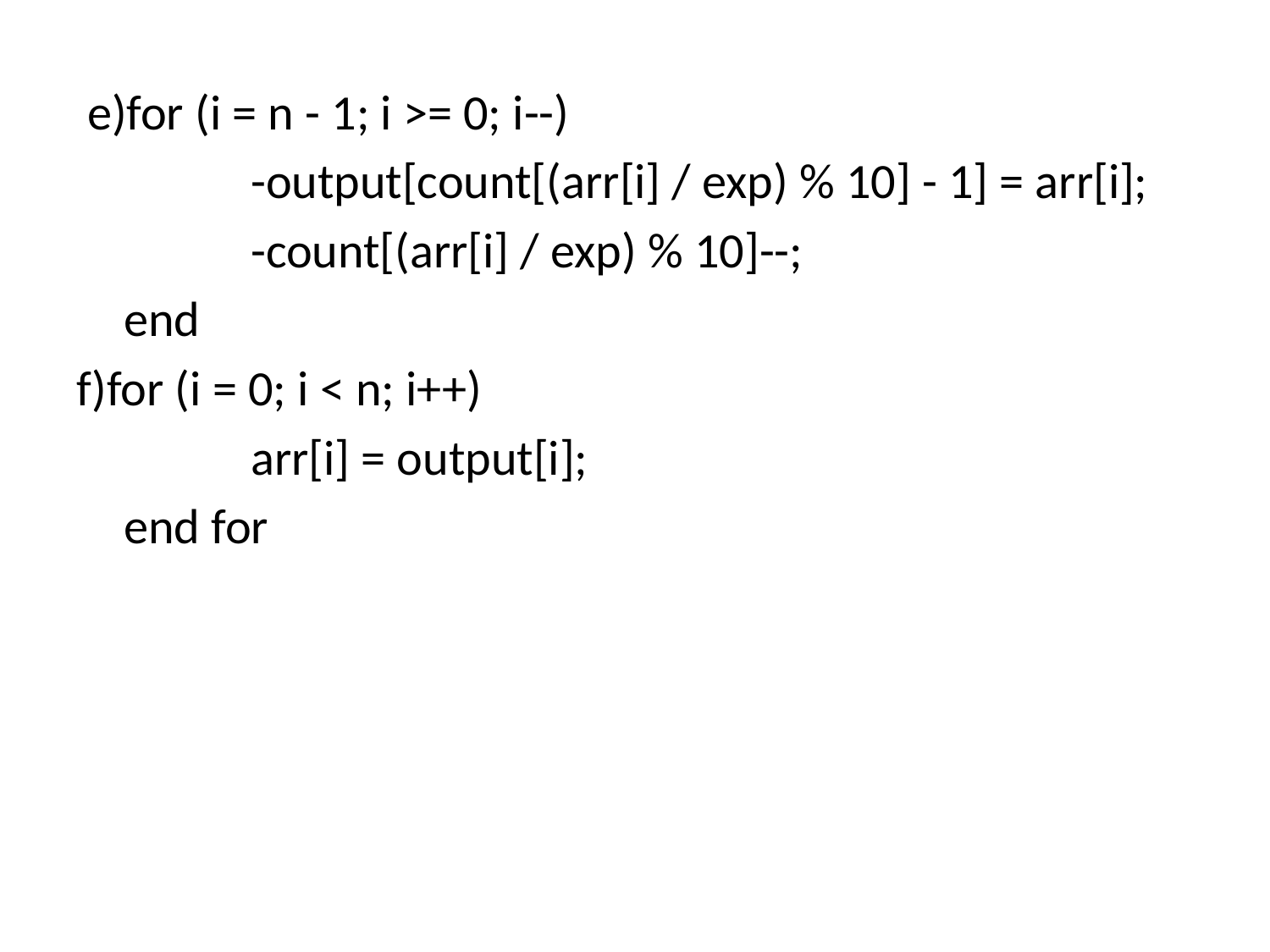

e)for (i = n - 1; i >= 0; i--)
   		-output[count[(arr[i] / exp) % 10] - 1] = arr[i];
        	-count[(arr[i] / exp) % 10]--;
	end
f)for (i = 0; i < n; i++)
        	arr[i] = output[i];
	end for